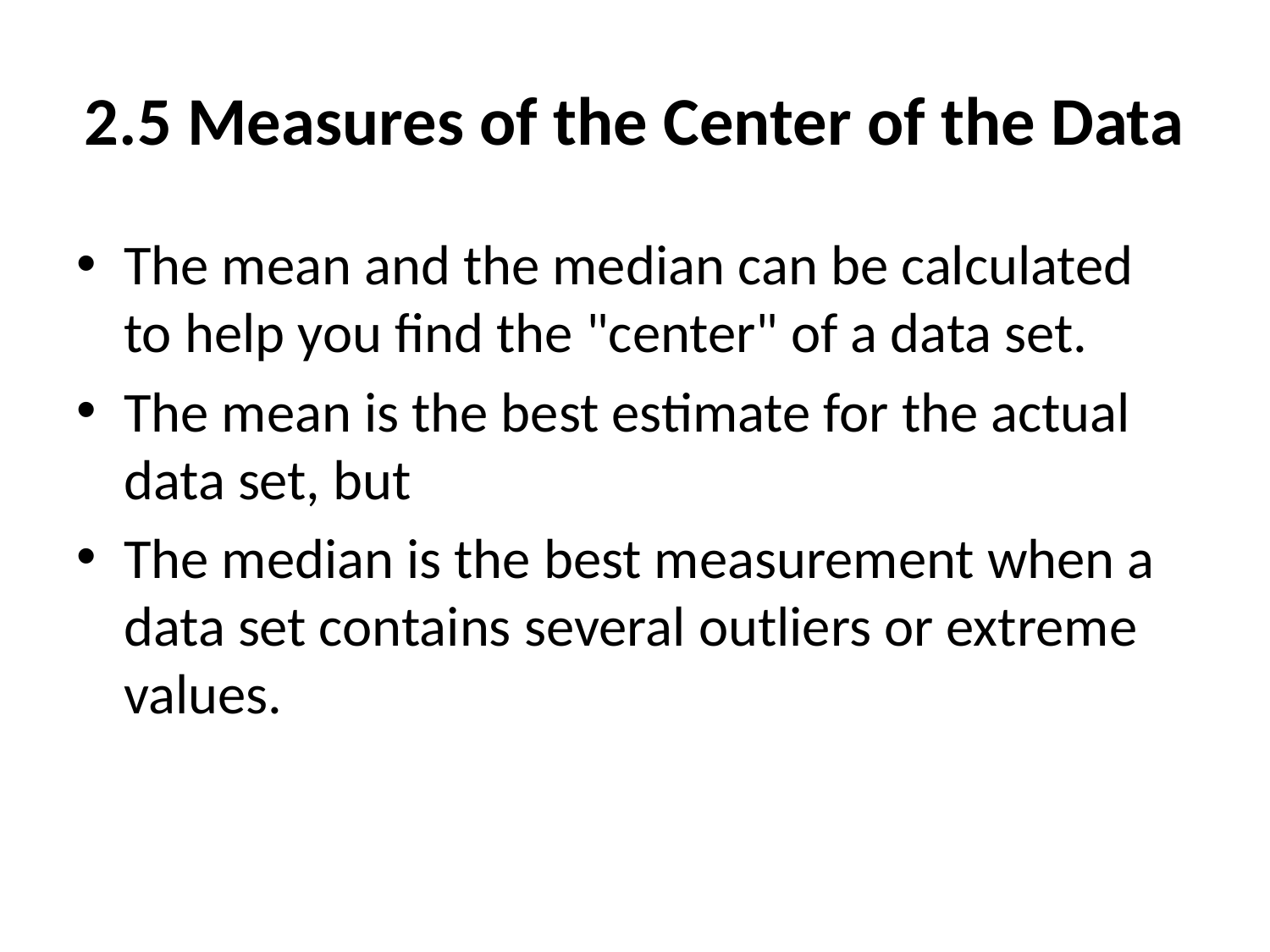

# 2.5 Measures of the Center of the Data
The mean and the median can be calculated to help you find the "center" of a data set.
The mean is the best estimate for the actual data set, but
The median is the best measurement when a data set contains several outliers or extreme values.